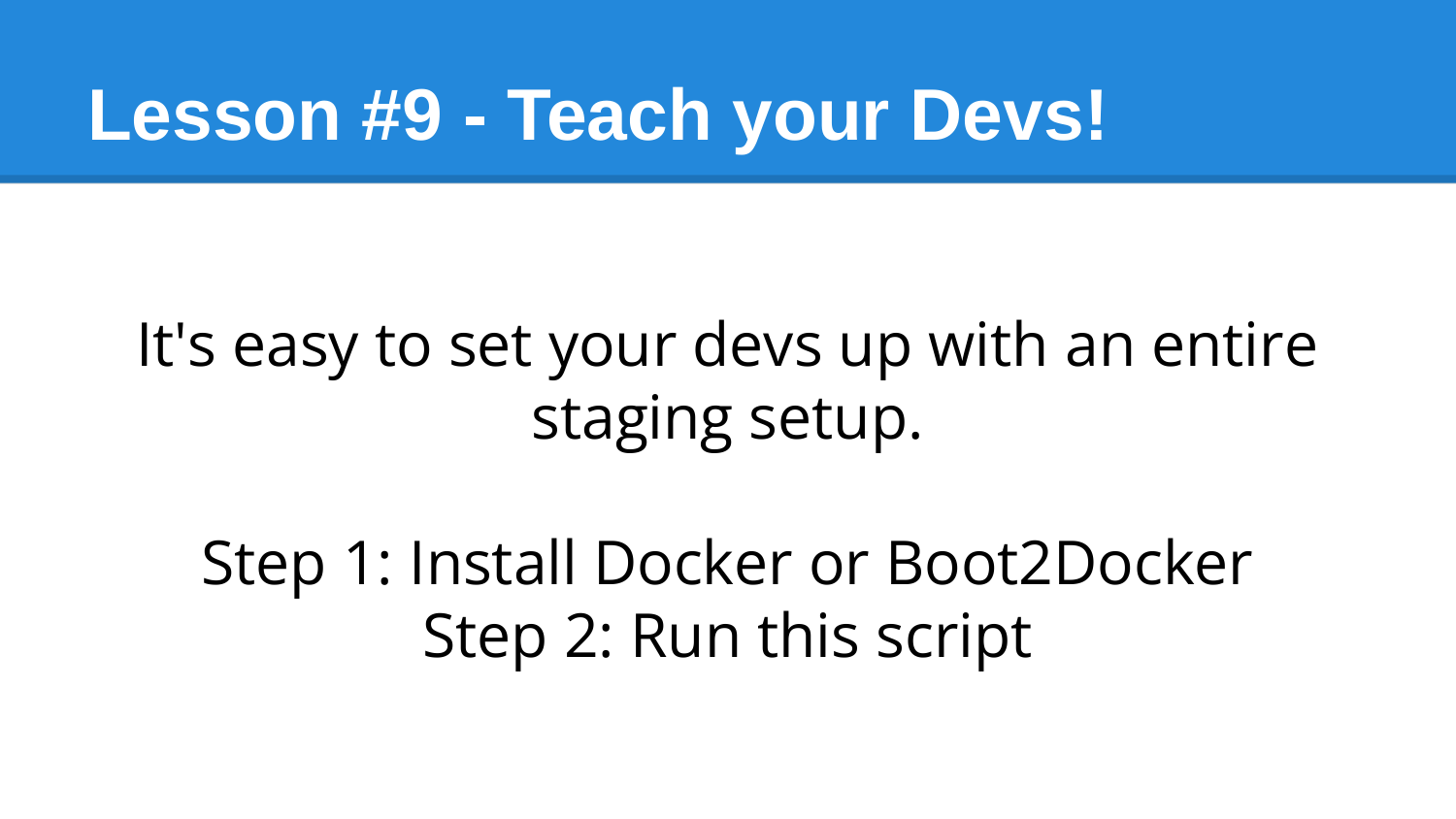

# Lesson #9 - Teach your Devs!
It's easy to set your devs up with an entire staging setup.

Step 1: Install Docker or Boot2Docker
Step 2: Run this script